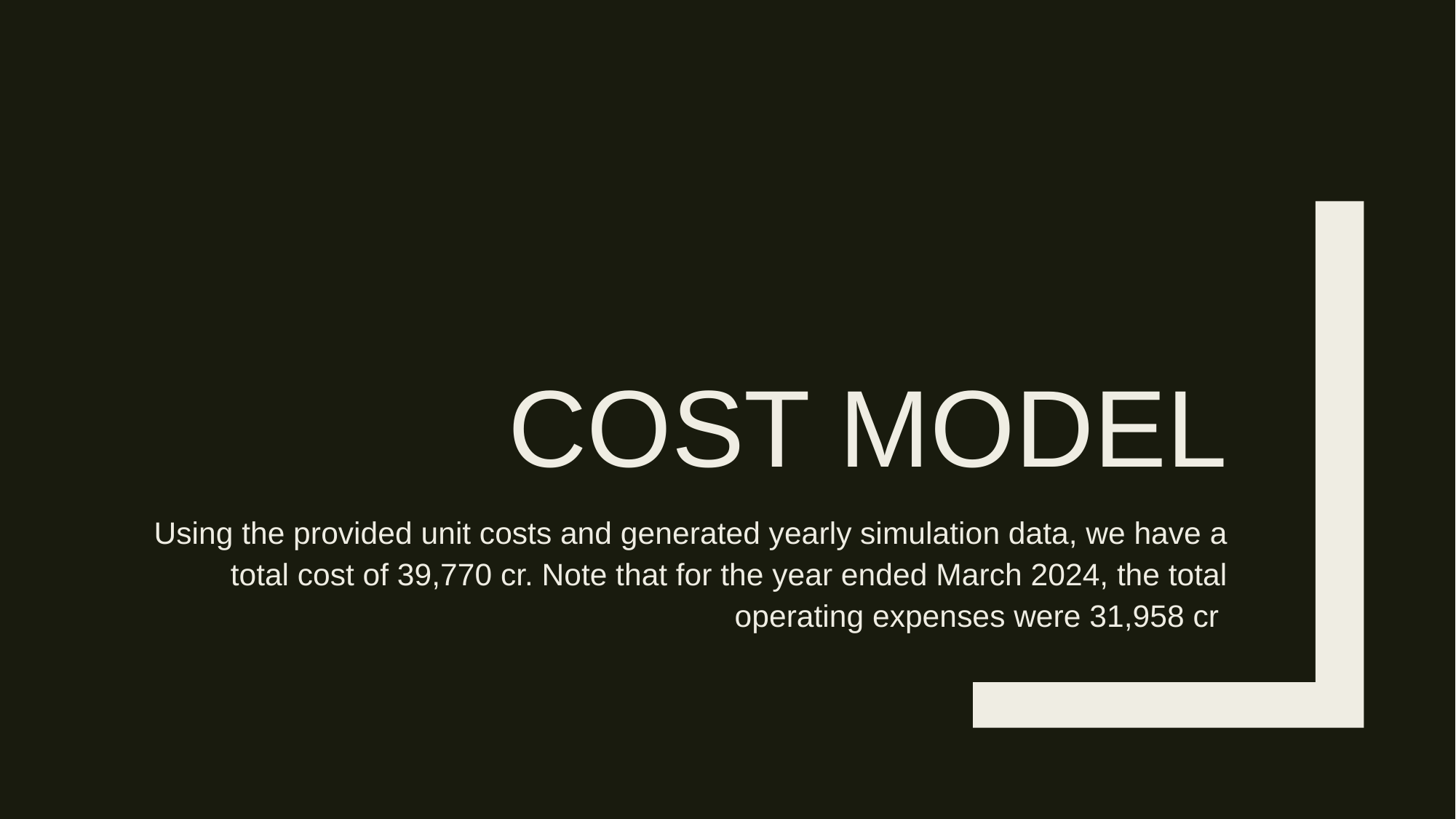

# Cost Model
Using the provided unit costs and generated yearly simulation data, we have a total cost of 39,770 cr. Note that for the year ended March 2024, the total operating expenses were 31,958 cr